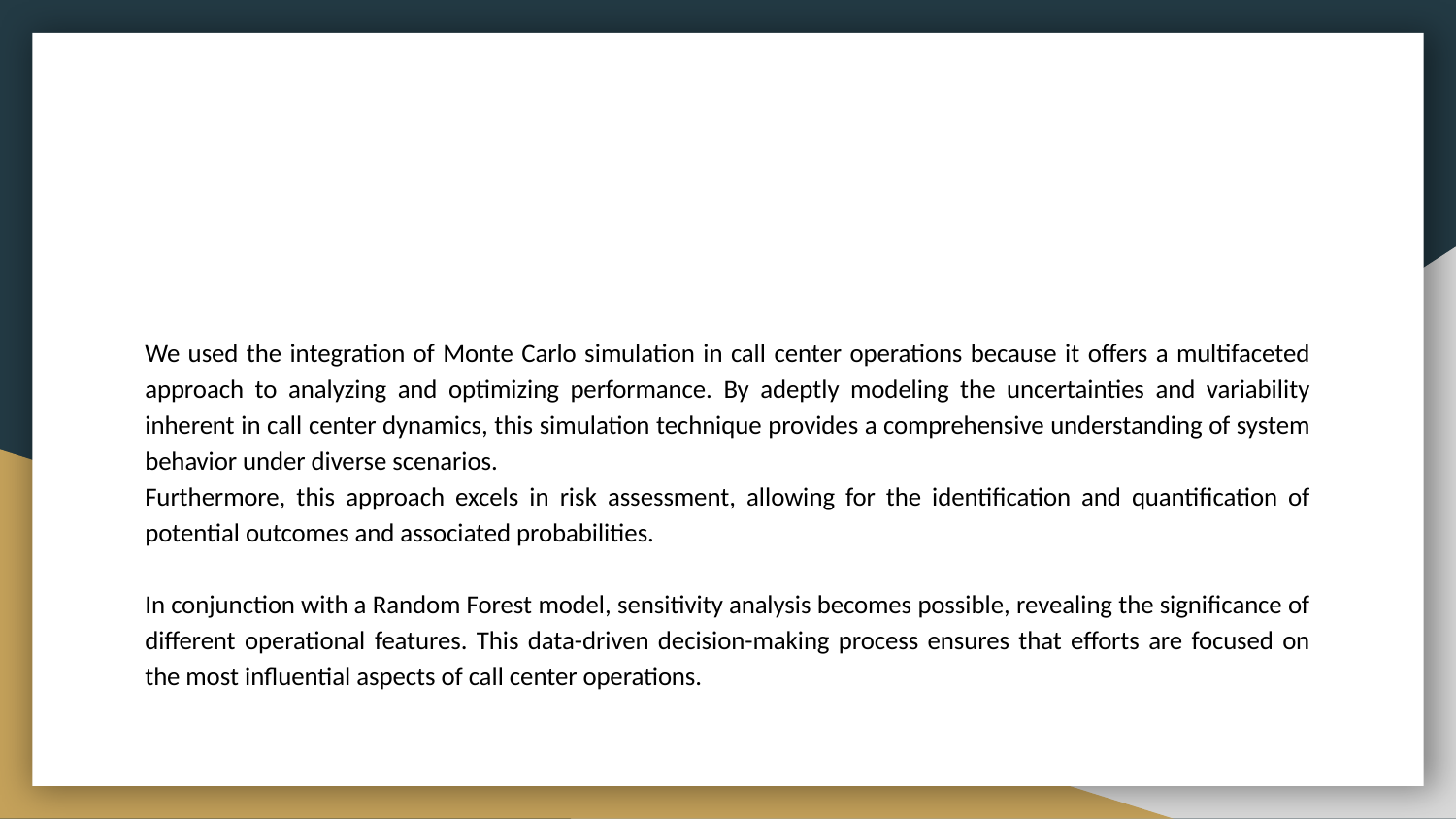

#
We used the integration of Monte Carlo simulation in call center operations because it offers a multifaceted approach to analyzing and optimizing performance. By adeptly modeling the uncertainties and variability inherent in call center dynamics, this simulation technique provides a comprehensive understanding of system behavior under diverse scenarios.
Furthermore, this approach excels in risk assessment, allowing for the identification and quantification of potential outcomes and associated probabilities.

In conjunction with a Random Forest model, sensitivity analysis becomes possible, revealing the significance of different operational features. This data-driven decision-making process ensures that efforts are focused on the most influential aspects of call center operations.